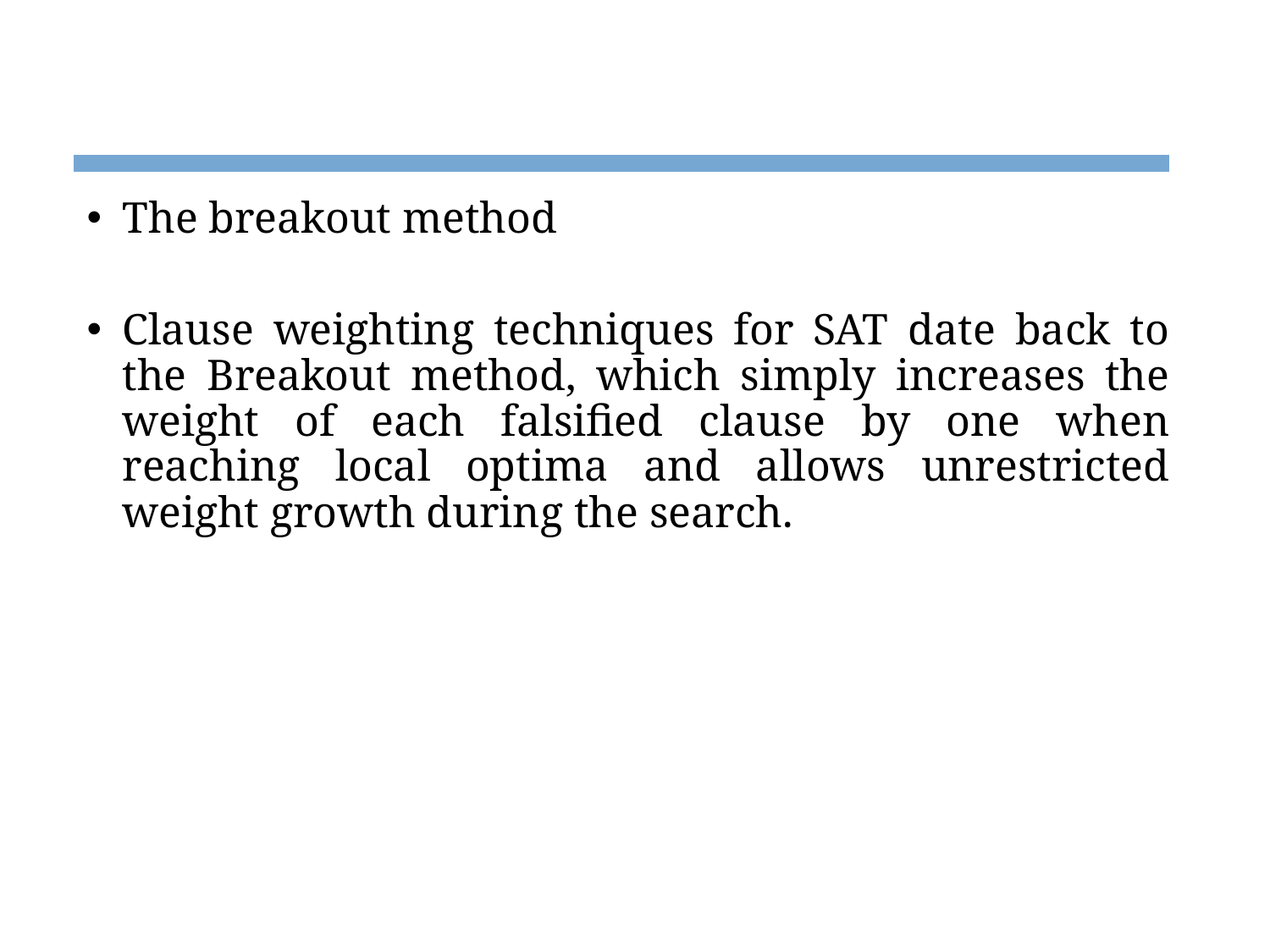

#
The breakout method

Clause weighting techniques for SAT date back to the Breakout method, which simply increases the weight of each falsified clause by one when reaching local optima and allows unrestricted weight growth during the search.